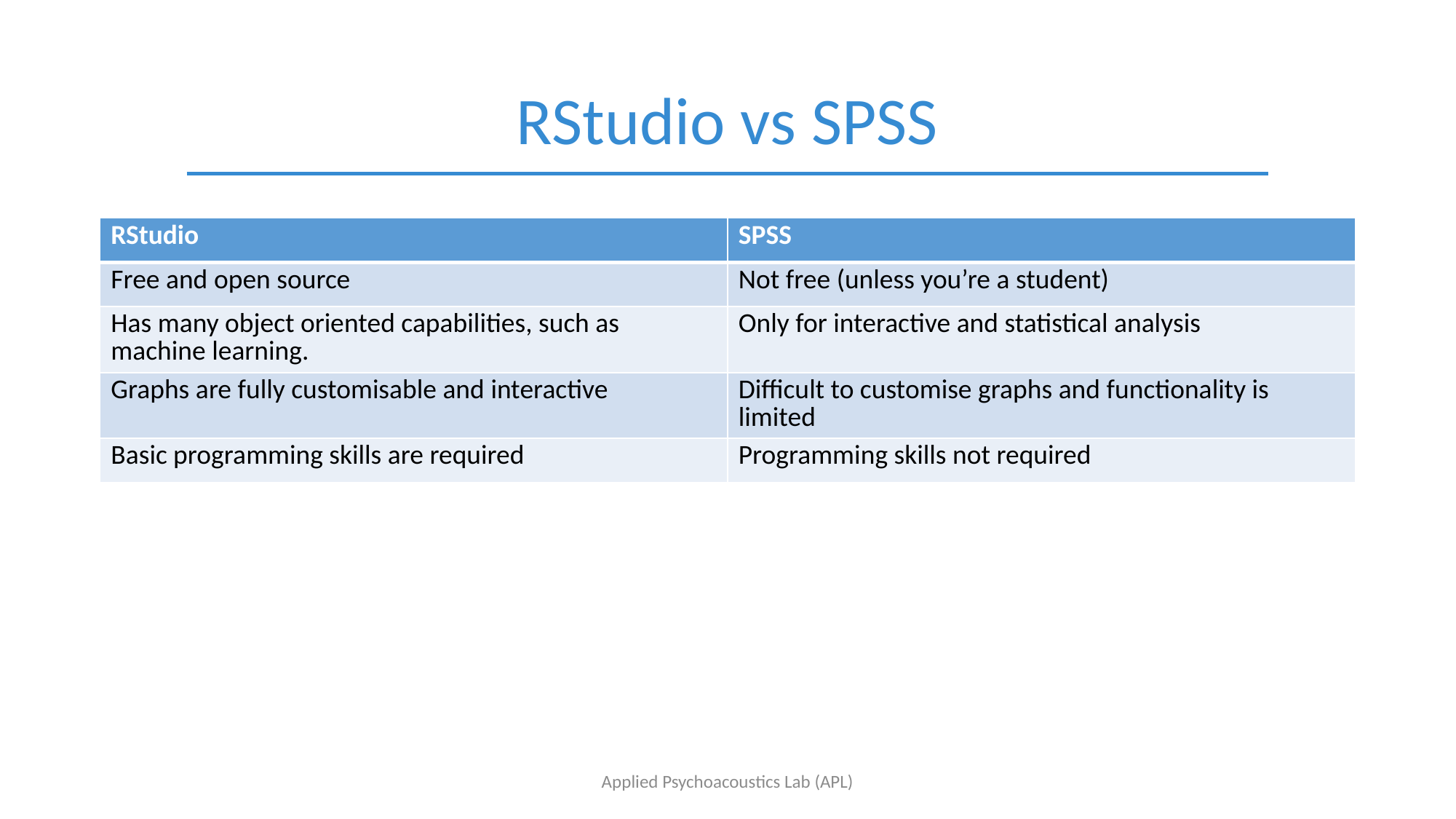

# RStudio vs SPSS
| RStudio | SPSS |
| --- | --- |
| Free and open source | Not free (unless you’re a student) |
| Has many object oriented capabilities, such as machine learning. | Only for interactive and statistical analysis |
| Graphs are fully customisable and interactive | Difficult to customise graphs and functionality is limited |
| Basic programming skills are required | Programming skills not required |
Applied Psychoacoustics Lab (APL)